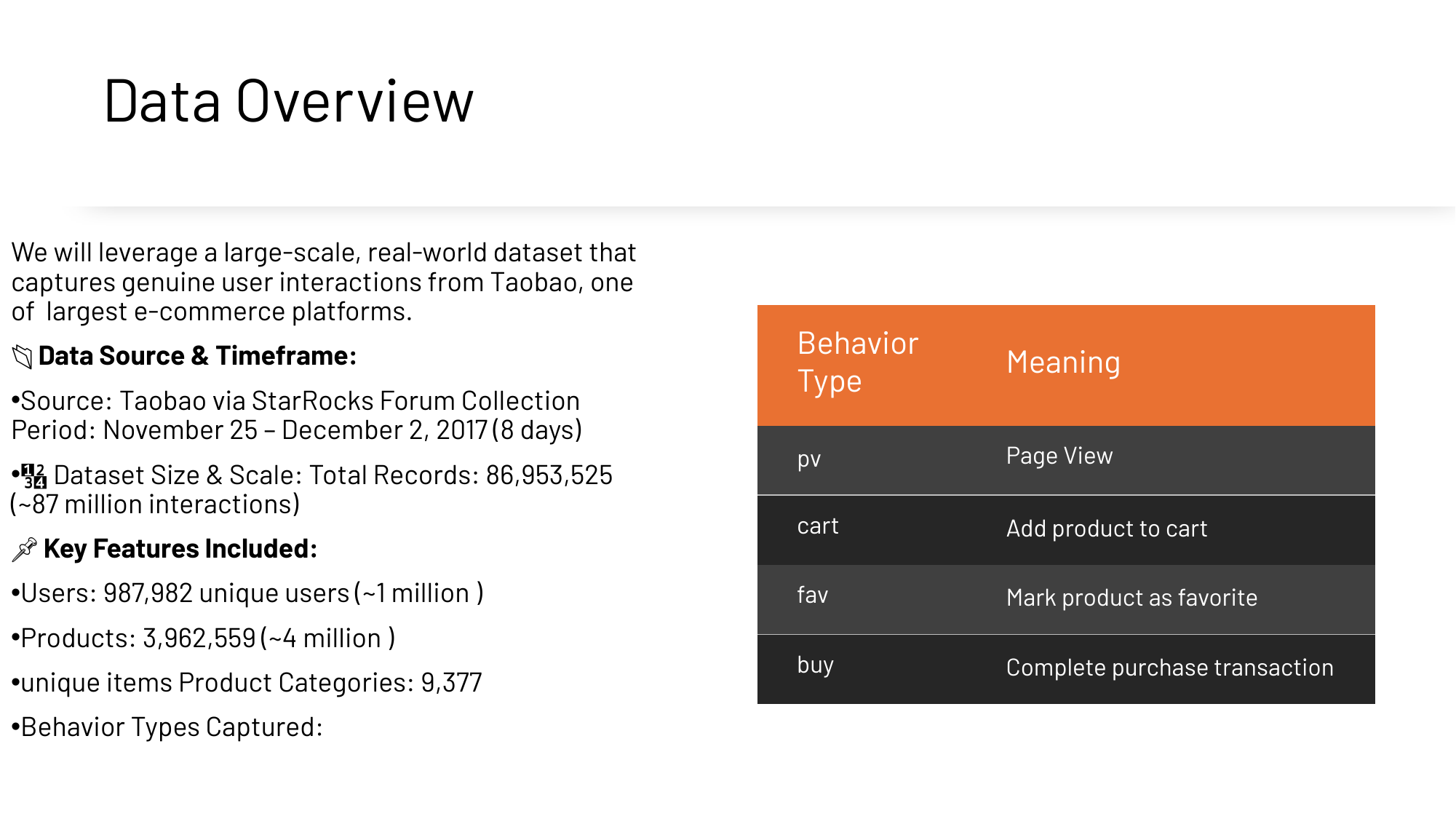

# Data Overview

We will leverage a large-scale, real-world dataset that captures genuine user interactions from Taobao, one of  largest e-commerce platforms.
📂 Data Source & Timeframe:
Source: Taobao via StarRocks Forum Collection Period: November 25 – December 2, 2017 (8 days)
🔢 Dataset Size & Scale: Total Records: 86,953,525 (~87 million interactions)
📌 Key Features Included:
Users: 987,982 unique users (~1 million )
Products: 3,962,559 (~4 million )
unique items Product Categories: 9,377
Behavior Types Captured:

| Behavior Type | Meaning |
| --- | --- |
| pv | Page View |
| cart | Add product to cart |
| fav | Mark product as favorite |
| buy | Complete purchase transaction |